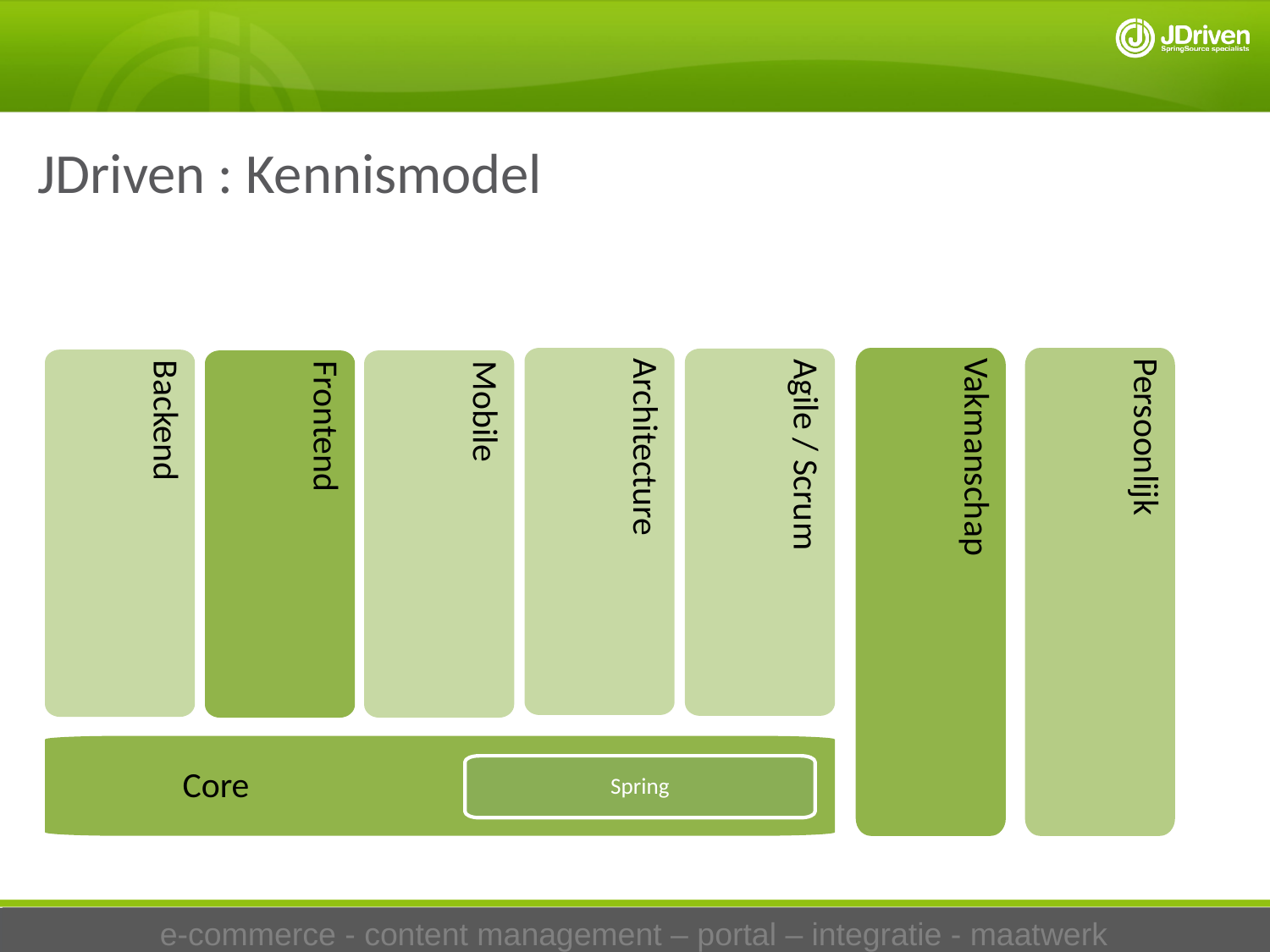

JDriven : Kennismodel
Architecture
Vakmanschap
Persoonlijk
Agile / Scrum
Backend
Frontend
Mobile
	Core
Spring